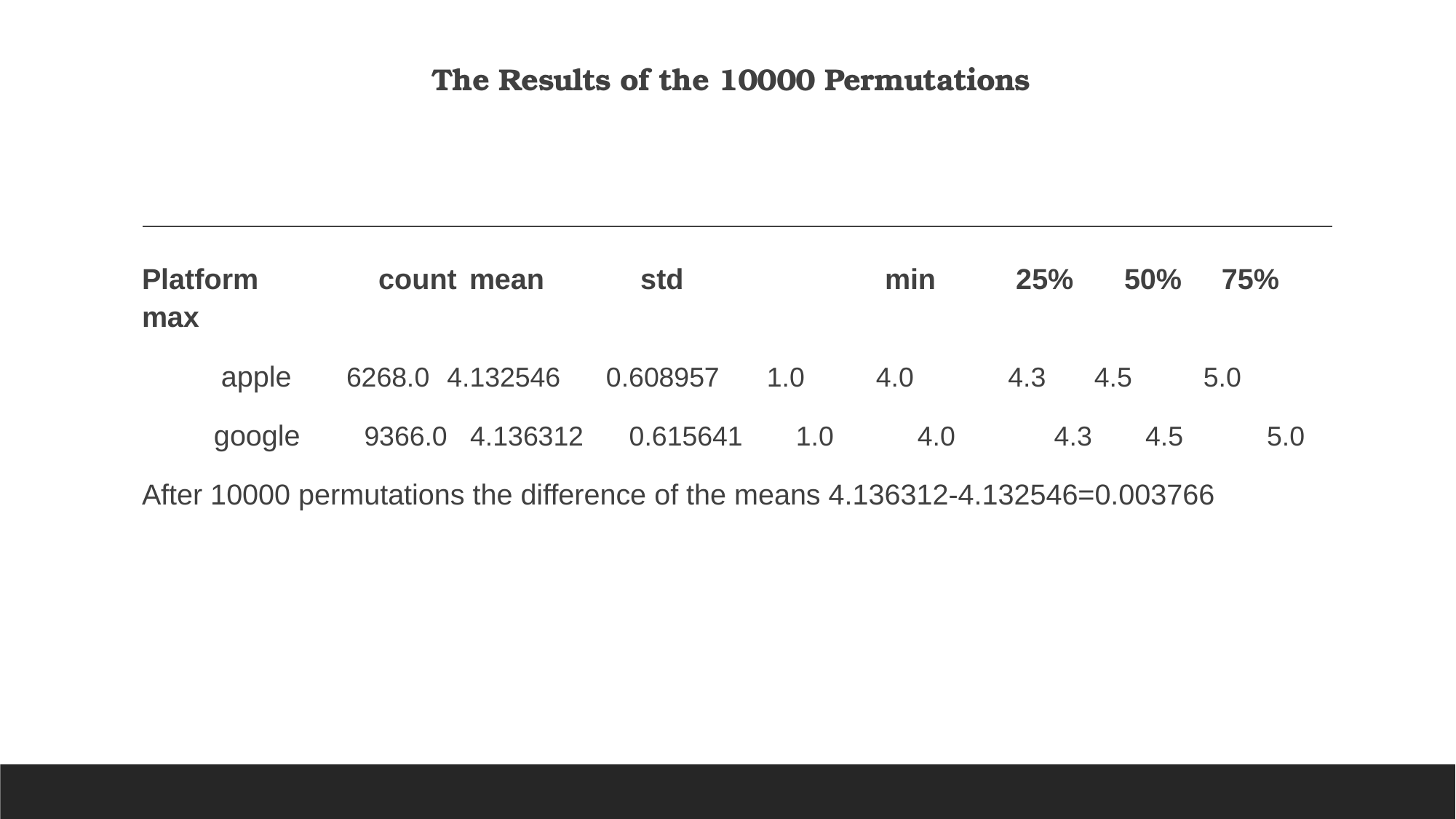

# The Results of the 10000 Permutations
Platform               count	mean            std  	           min          25%	50%     75%      max
apple	  6268.0	 4.132546      0.608957	1.0	4.0	   4.3	4.5	5.0
         google        9366.0   4.136312      0.615641       1.0           4.0             4.3       4.5           5.0
After 10000 permutations the difference of the means 4.136312-4.132546=0.003766